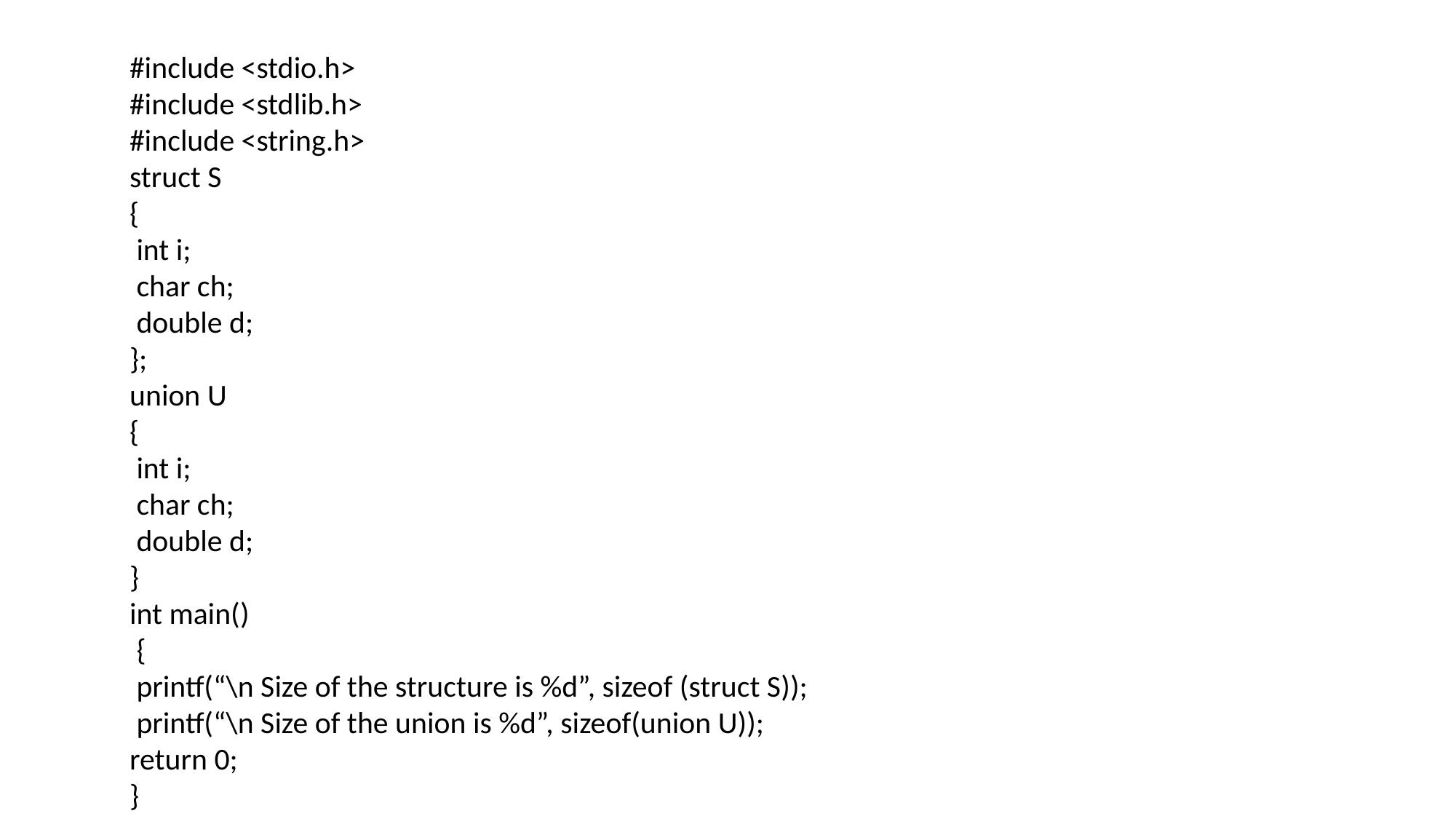

#include <stdio.h>
#include <stdlib.h>
#include <string.h>
struct S
{
 int i;
 char ch;
 double d;
};
union U
{
 int i;
 char ch;
 double d;
}
int main()
 {
 printf(“\n Size of the structure is %d”, sizeof (struct S));
 printf(“\n Size of the union is %d”, sizeof(union U));
return 0;
}